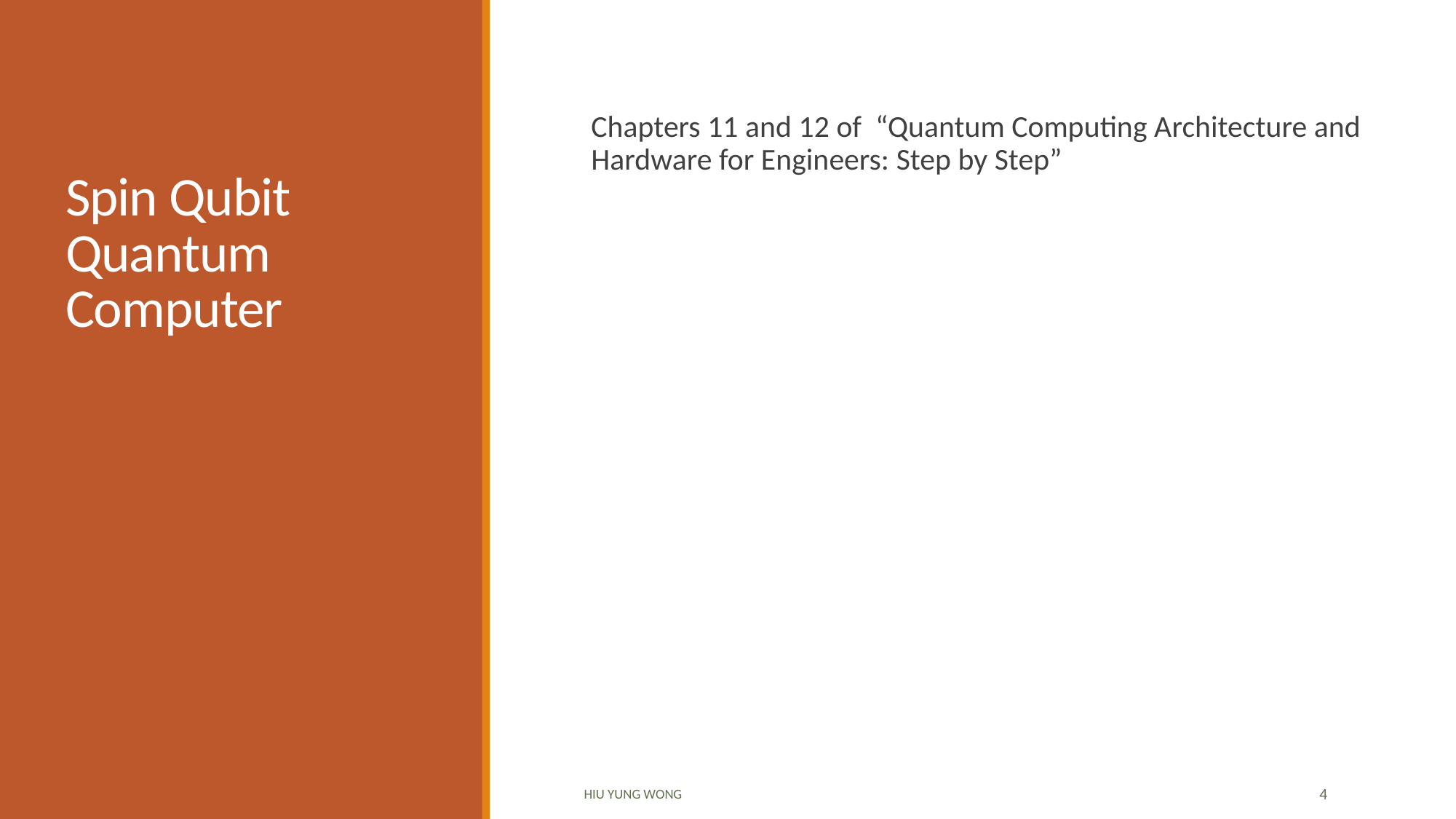

# Spin Qubit Quantum Computer
Chapters 11 and 12 of  “Quantum Computing Architecture and Hardware for Engineers: Step by Step”

Hiu Yung Wong
4